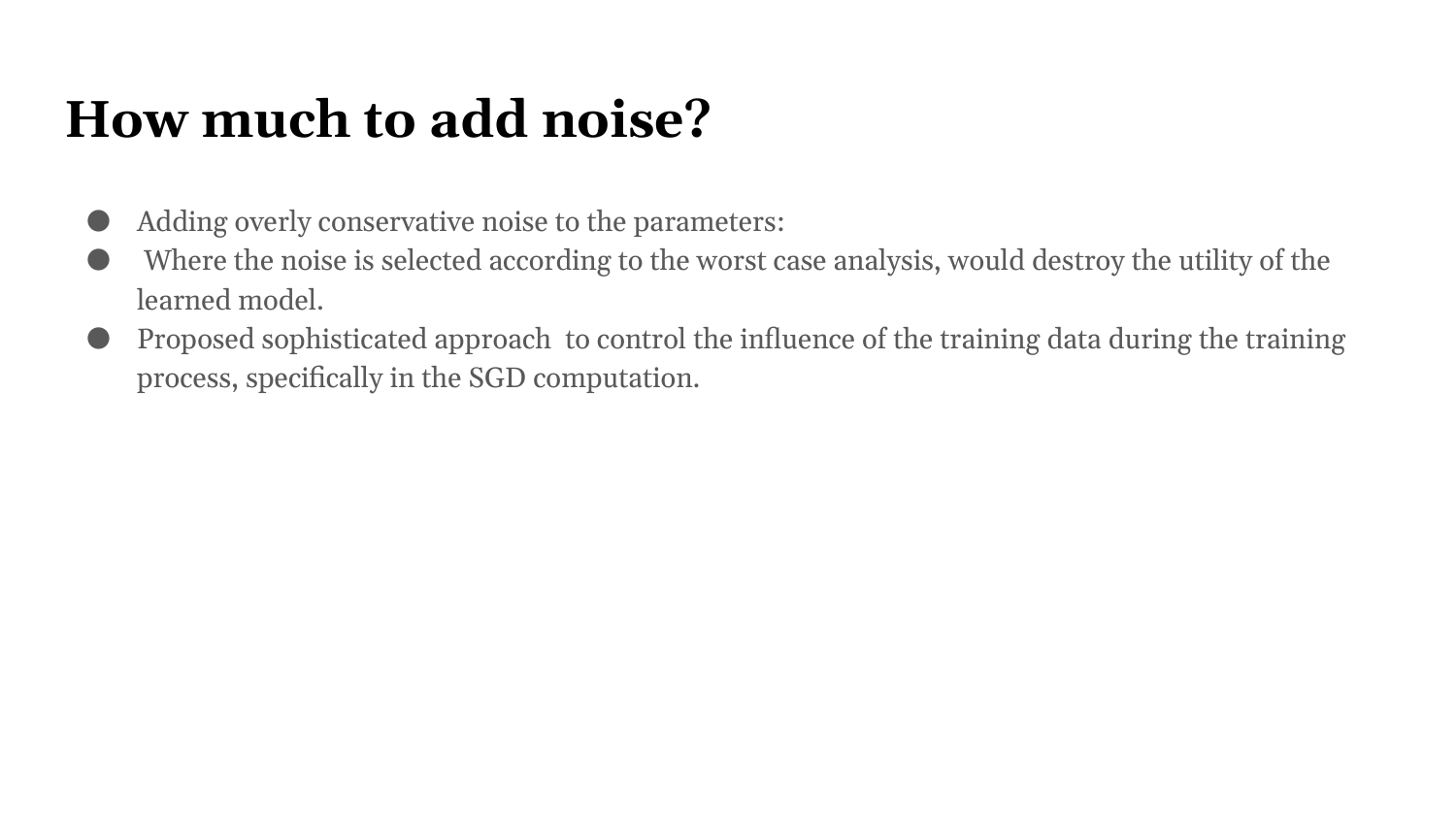

# How much to add noise?
Adding overly conservative noise to the parameters:
 Where the noise is selected according to the worst case analysis, would destroy the utility of the learned model.
Proposed sophisticated approach  to control the influence of the training data during the training process, specifically in the SGD computation.